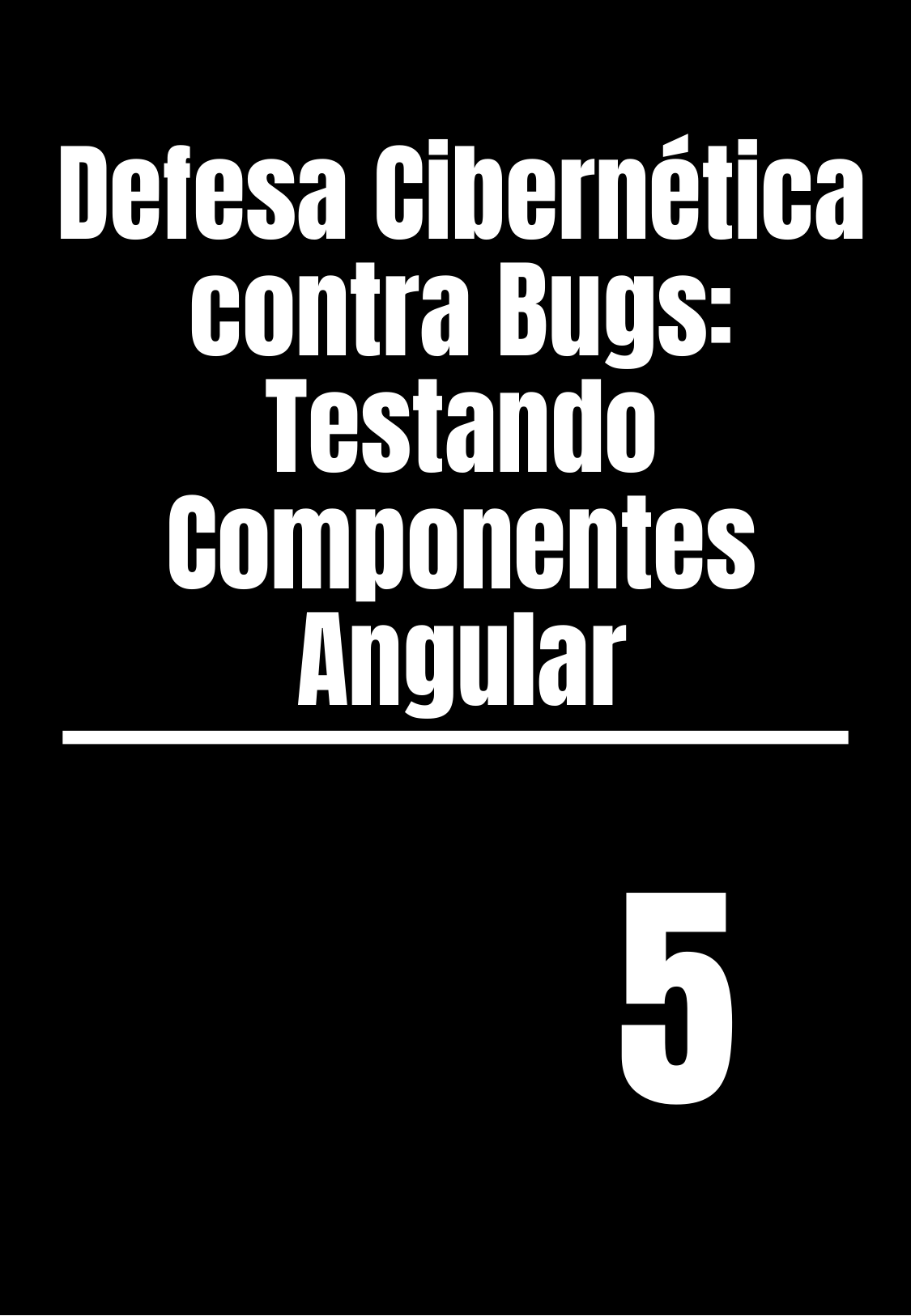

# Defesa Cibernética contra Bugs: Testando Componentes Angular

5